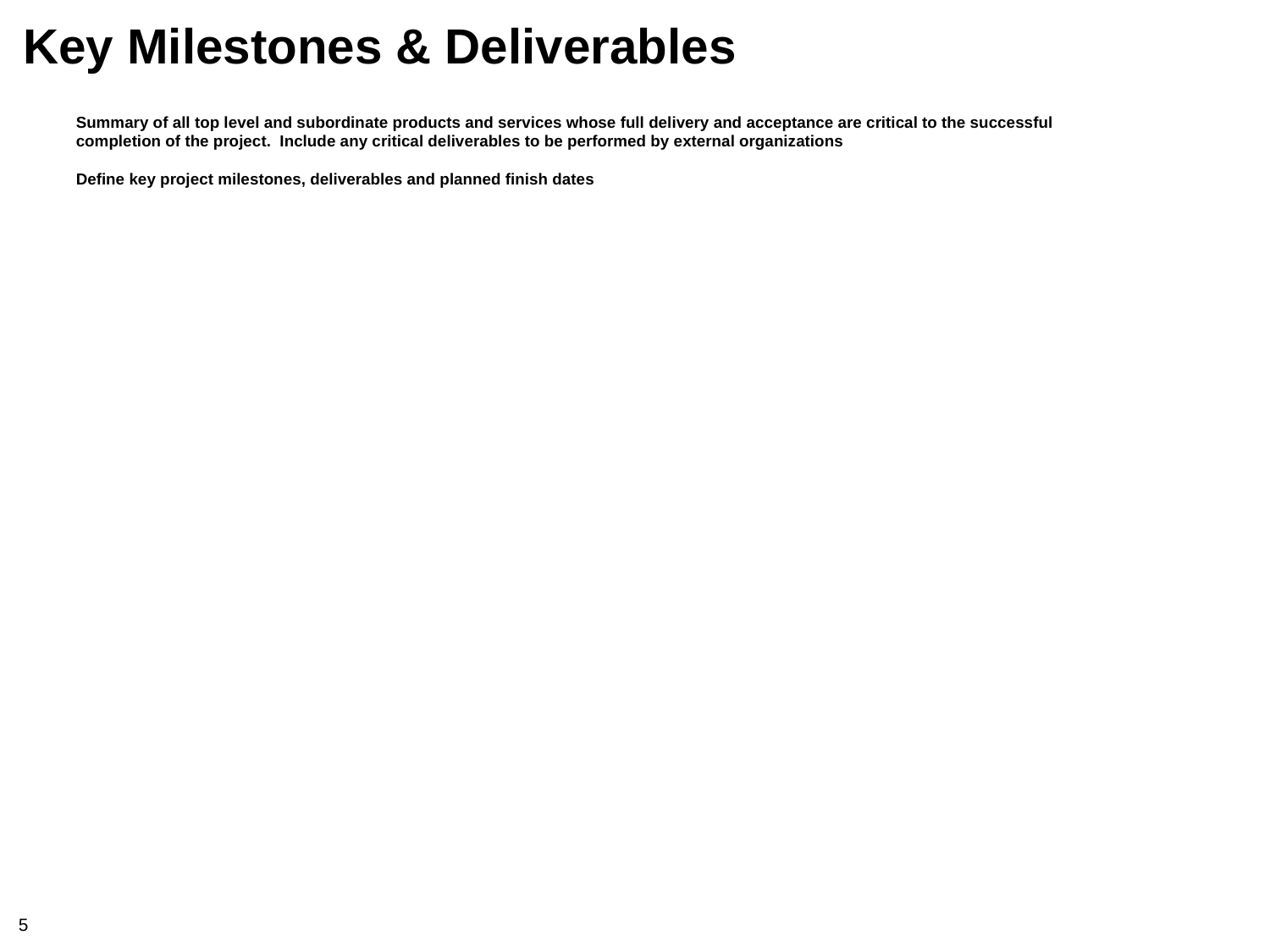

# Key Milestones & Deliverables
Summary of all top level and subordinate products and services whose full delivery and acceptance are critical to the successful completion of the project.  Include any critical deliverables to be performed by external organizations

Define key project milestones, deliverables and planned finish dates